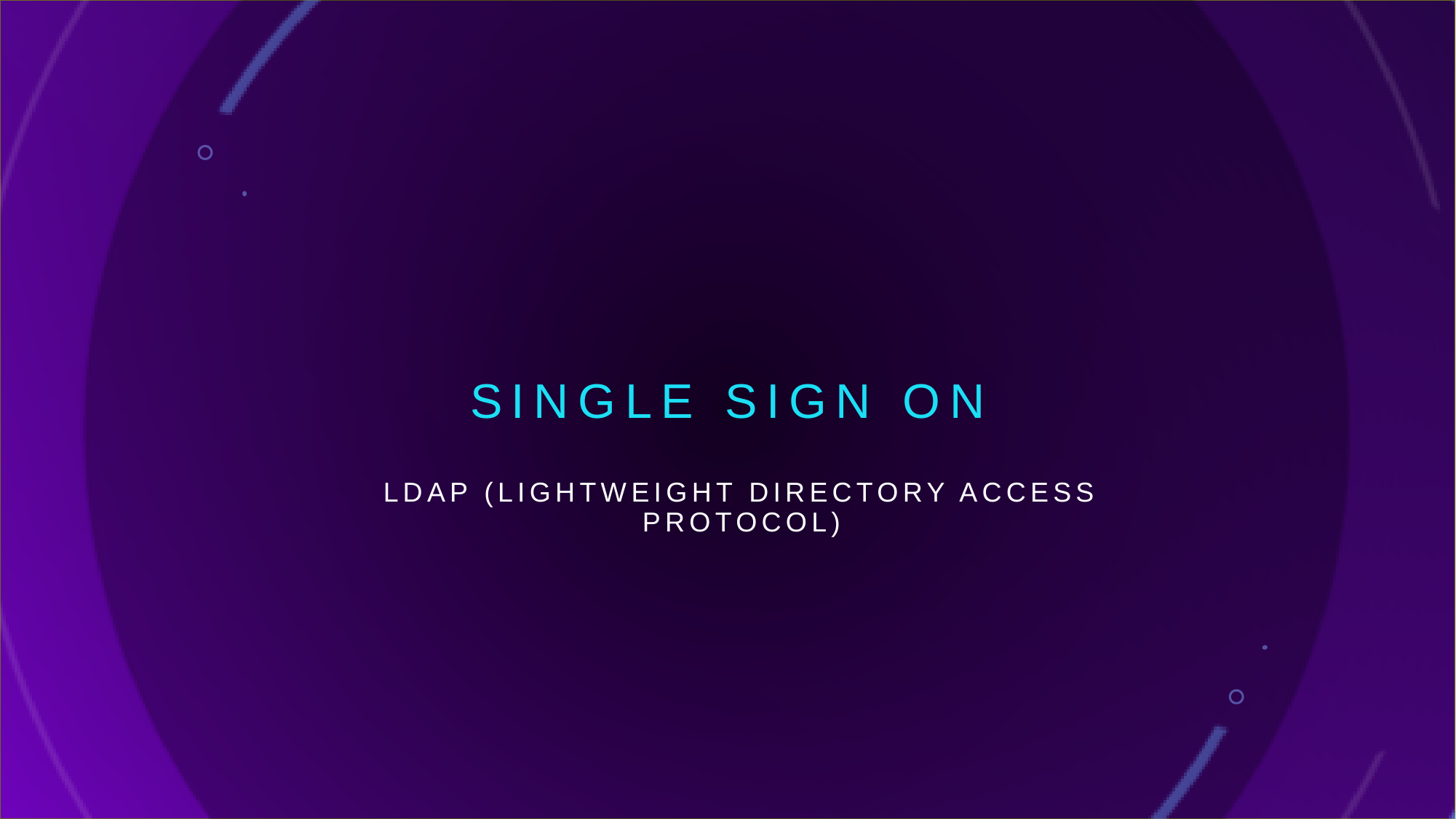

# Single Sign ON
LDAP (Lightweight Directory Access Protocol)